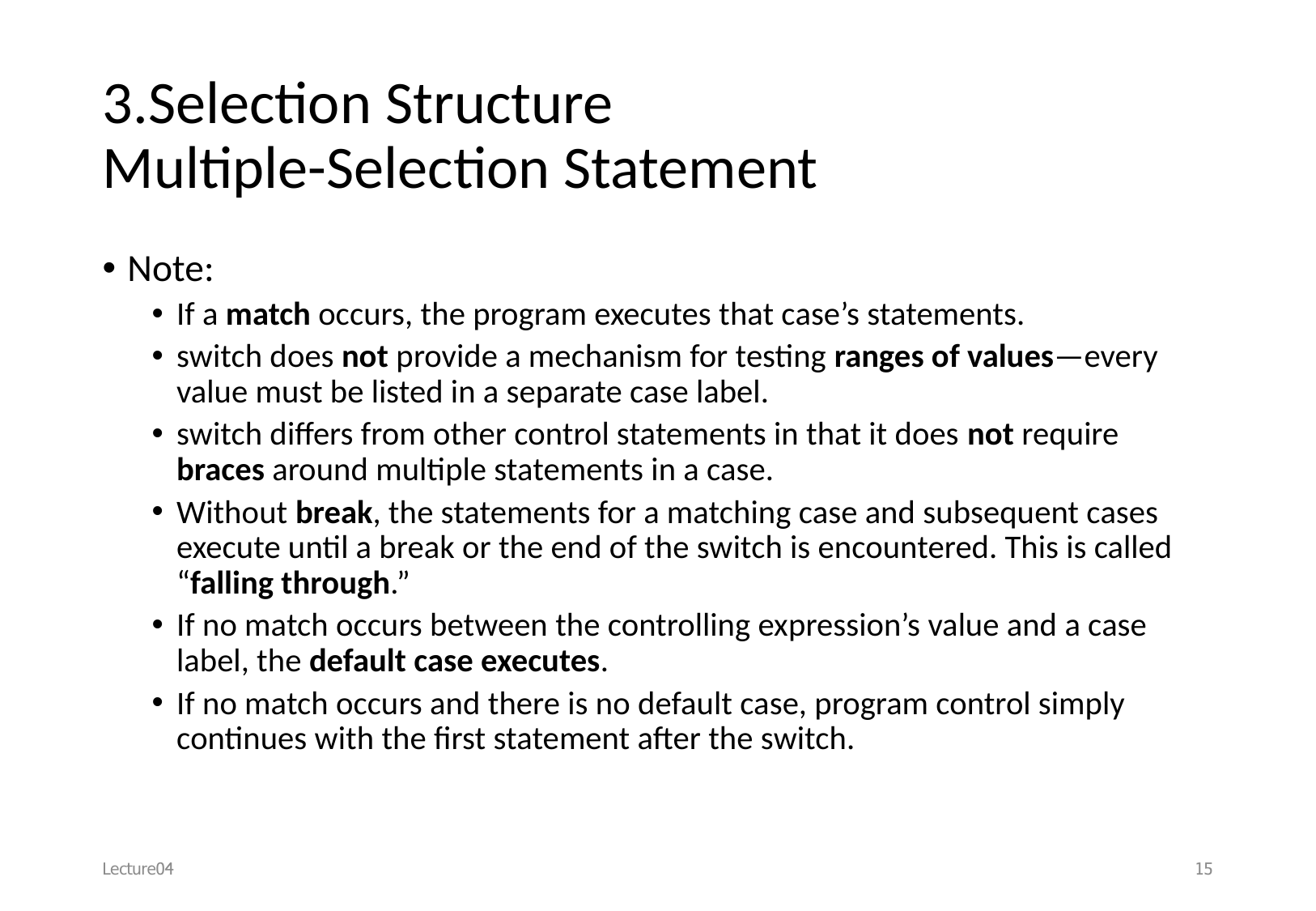

# 3.Selection Structure Multiple-Selection Statement
Note:
If a match occurs, the program executes that case’s statements.
switch does not provide a mechanism for testing ranges of values—every value must be listed in a separate case label.
switch differs from other control statements in that it does not require braces around multiple statements in a case.
Without break, the statements for a matching case and subsequent cases execute until a break or the end of the switch is encountered. This is called “falling through.”
If no match occurs between the controlling expression’s value and a case label, the default case executes.
If no match occurs and there is no default case, program control simply continues with the first statement after the switch.

Lecture04
15